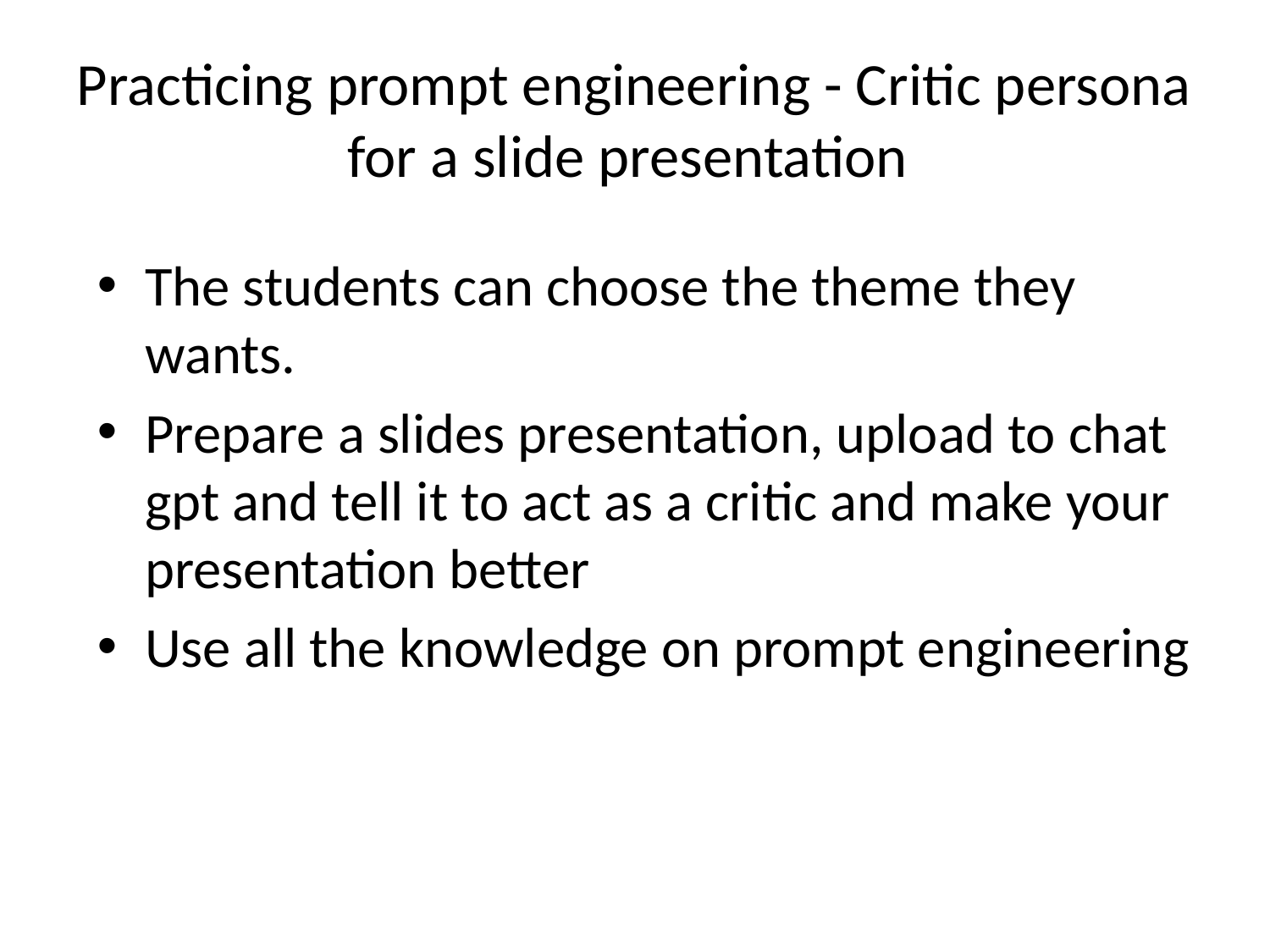

# Practicing prompt engineering - Critic persona for a slide presentation

The students can choose the theme they wants.
Prepare a slides presentation, upload to chat gpt and tell it to act as a critic and make your presentation better
Use all the knowledge on prompt engineering